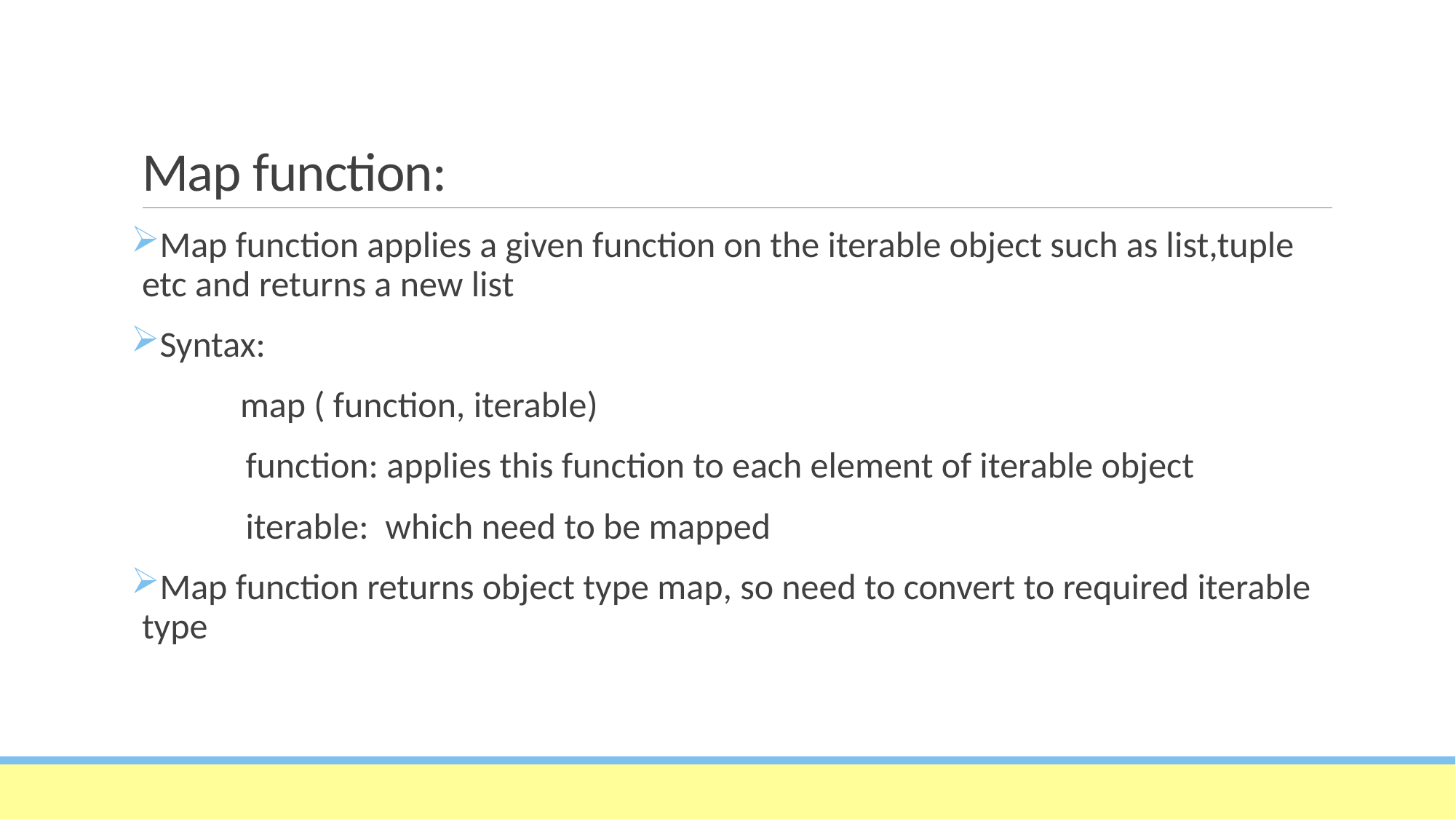

# Map function:
Map function applies a given function on the iterable object such as list,tuple etc and returns a new list
Syntax:
             	map ( function, iterable)
              function: applies this function to each element of iterable object
              iterable:  which need to be mapped
Map function returns object type map, so need to convert to required iterable type